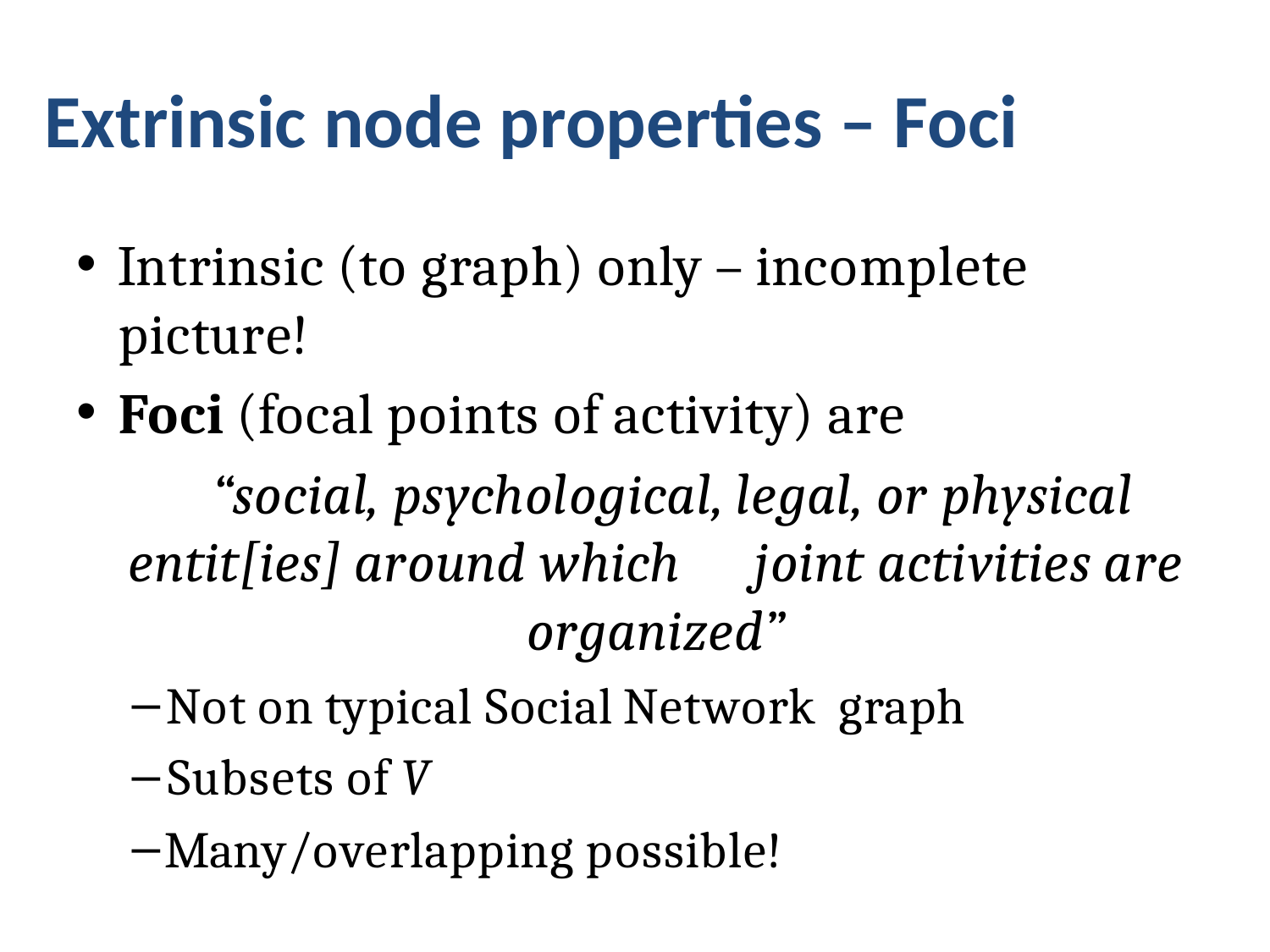

# Extrinsic node properties – Foci
Intrinsic (to graph) only – incomplete picture!
Foci (focal points of activity) are
      “social, psychological, legal, or physical entit[ies] around which      joint activities are organized”
Not on typical Social Network  graph
Subsets of V
Many/overlapping possible!